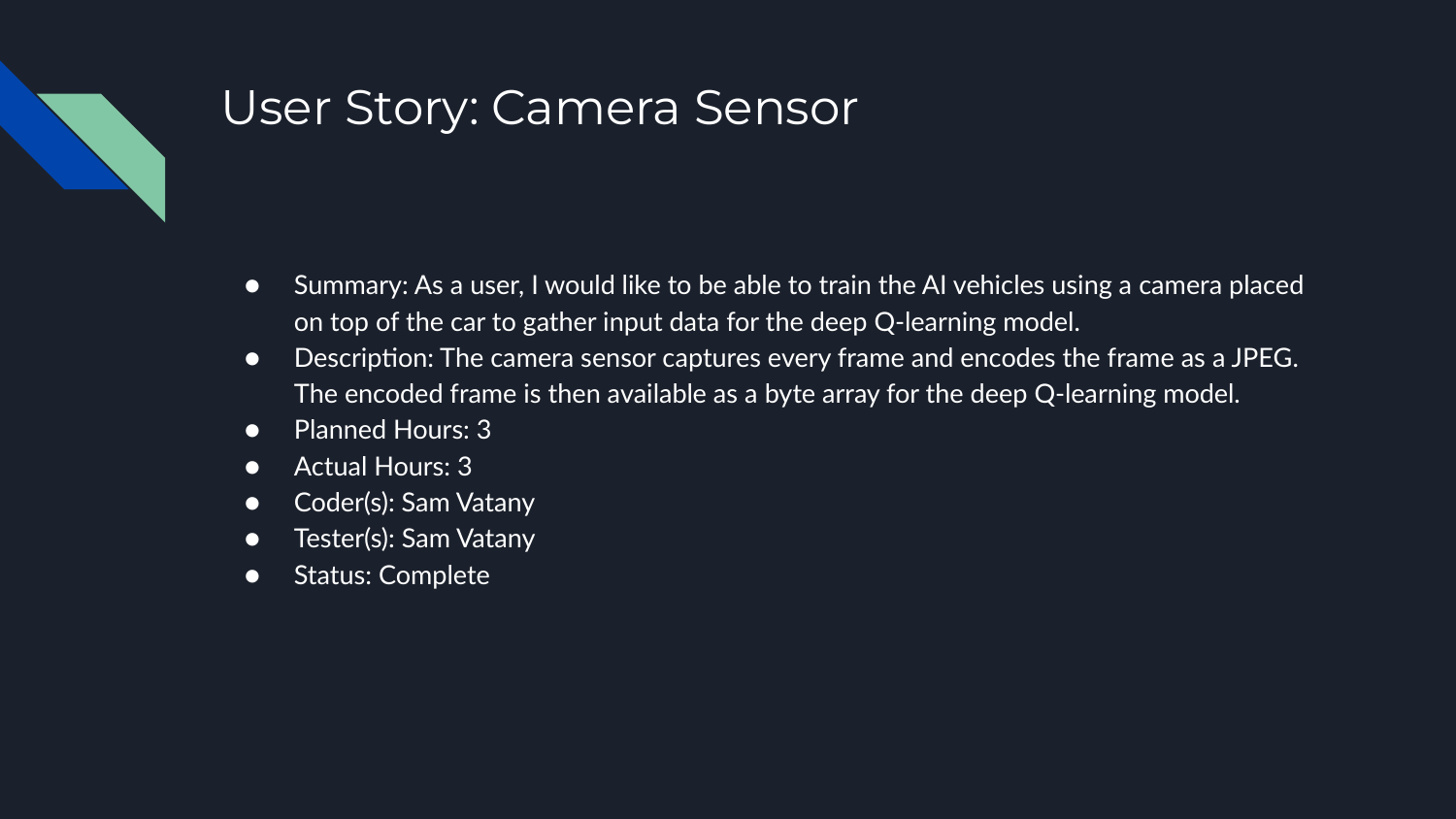

# User Story: Camera Sensor
Summary: As a user, I would like to be able to train the AI vehicles using a camera placed on top of the car to gather input data for the deep Q-learning model.
Description: The camera sensor captures every frame and encodes the frame as a JPEG. The encoded frame is then available as a byte array for the deep Q-learning model.
Planned Hours: 3
Actual Hours: 3
Coder(s): Sam Vatany
Tester(s): Sam Vatany
Status: Complete